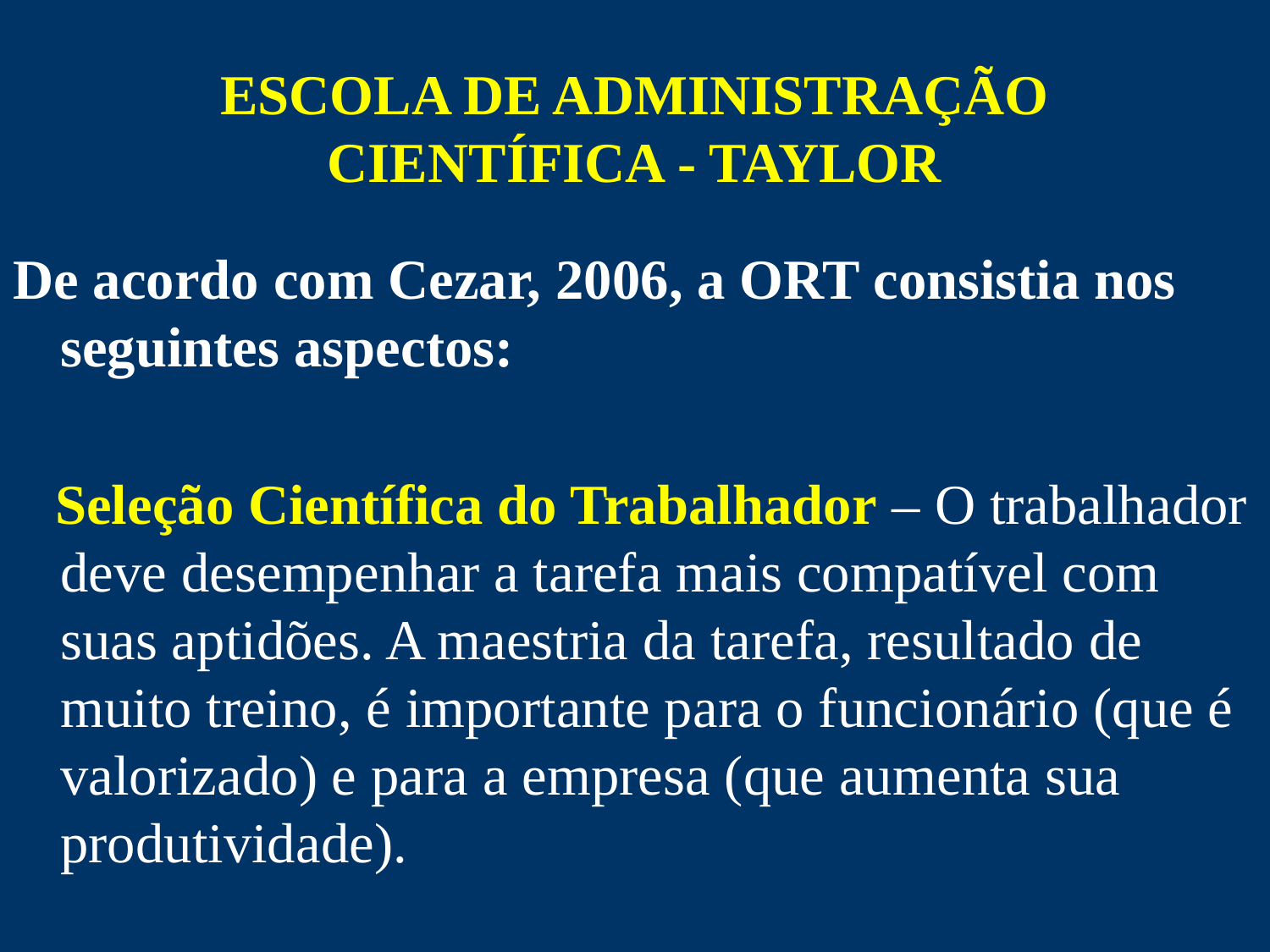

# ESCOLA DE ADMINISTRAÇÃO CIENTÍFICA - TAYLOR
De acordo com Cezar, 2006, a ORT consistia nos seguintes aspectos:

   Seleção Científica do Trabalhador – O trabalhador deve desempenhar a tarefa mais compatível com suas aptidões. A maestria da tarefa, resultado de muito treino, é importante para o funcionário (que é valorizado) e para a empresa (que aumenta sua produtividade).